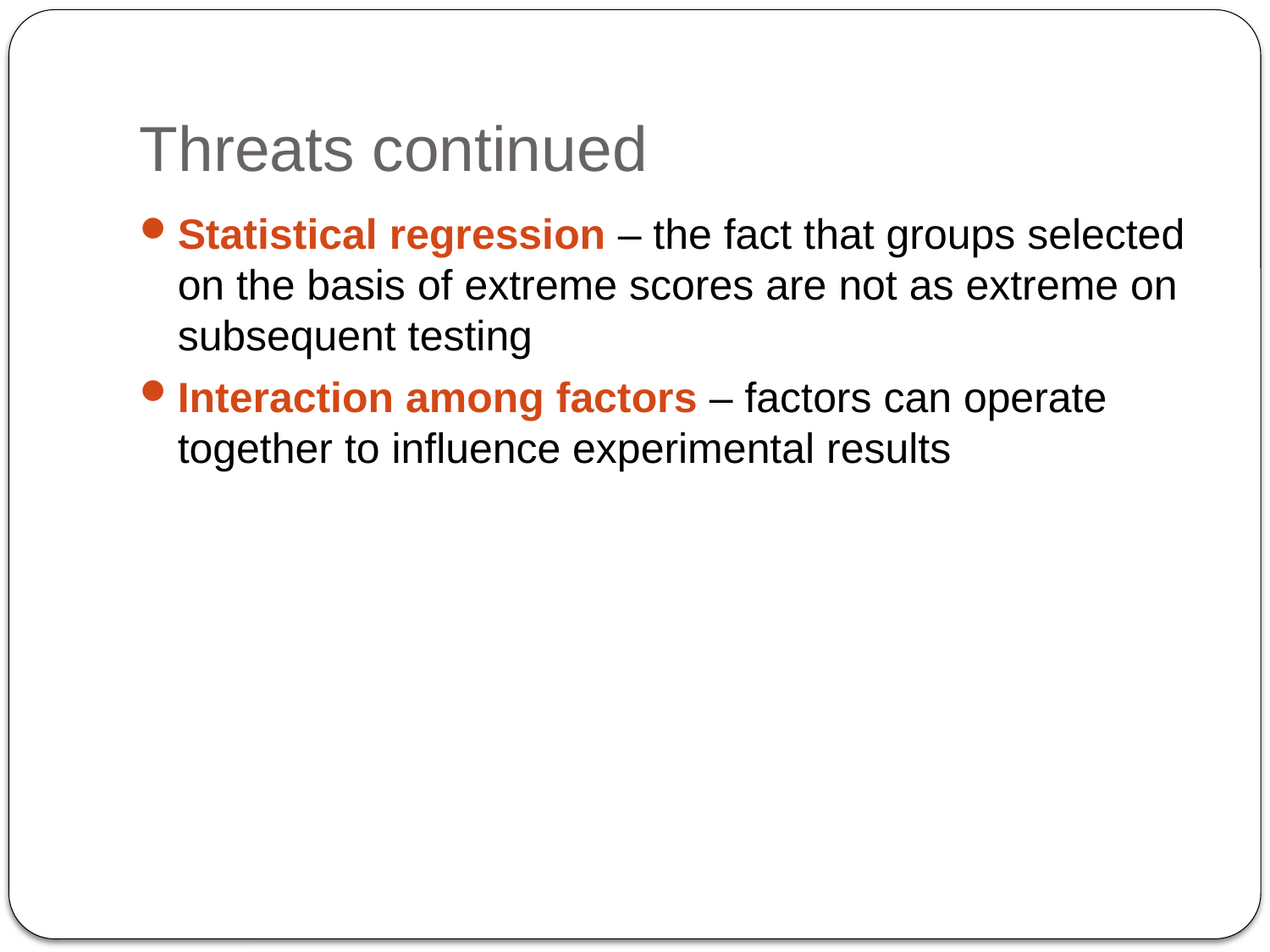

# Threats continued
Statistical regression – the fact that groups selected on the basis of extreme scores are not as extreme on subsequent testing
Interaction among factors – factors can operate together to influence experimental results